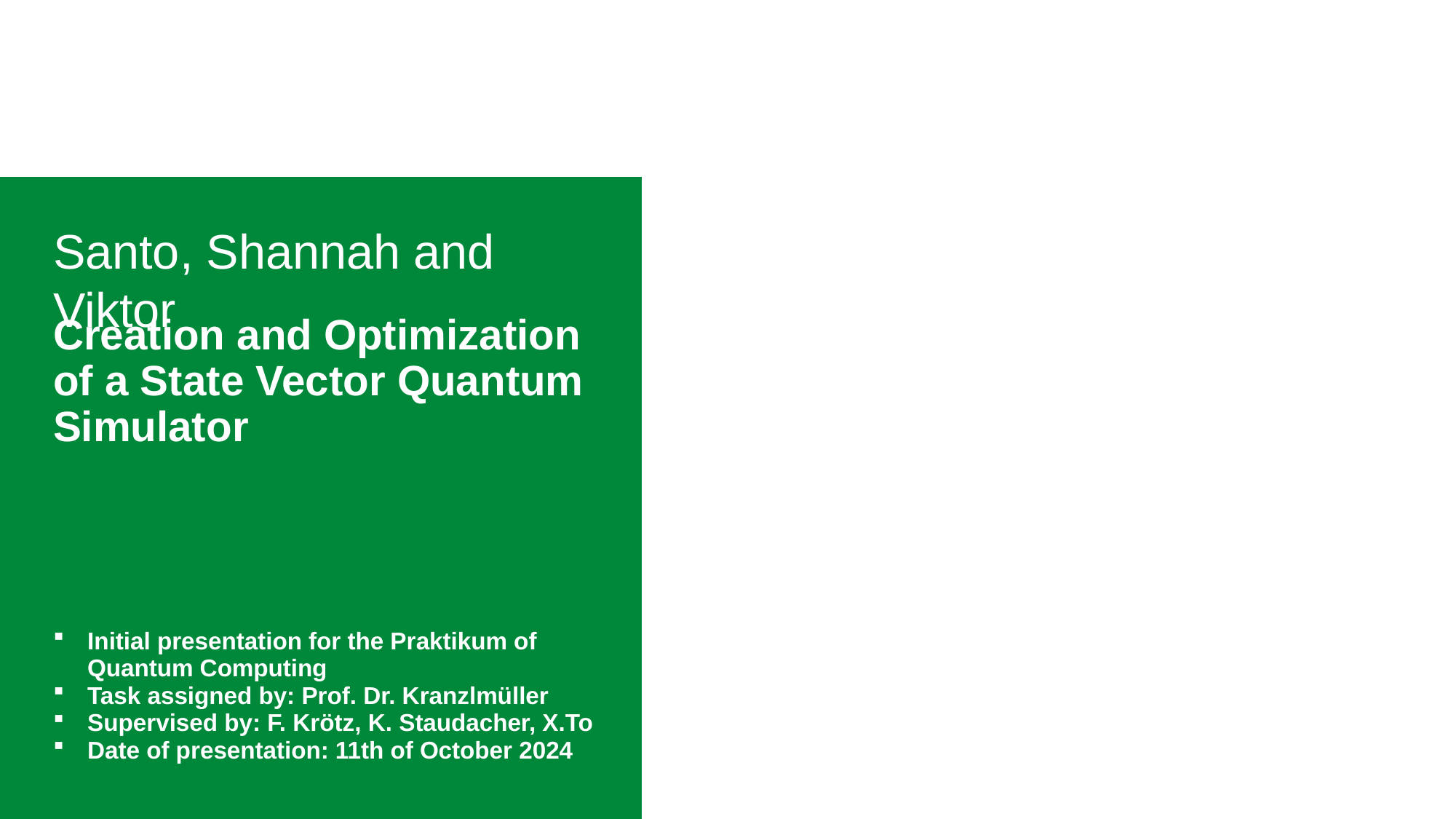

Santo, Shannah and Viktor
# Creation and Optimization of a State Vector Quantum Simulator
Initial presentation for the Praktikum of Quantum Computing
Task assigned by: Prof. Dr. Kranzlmüller
Supervised by: F. Krötz, K. Staudacher, X.To
Date of presentation: 11th of October 2024